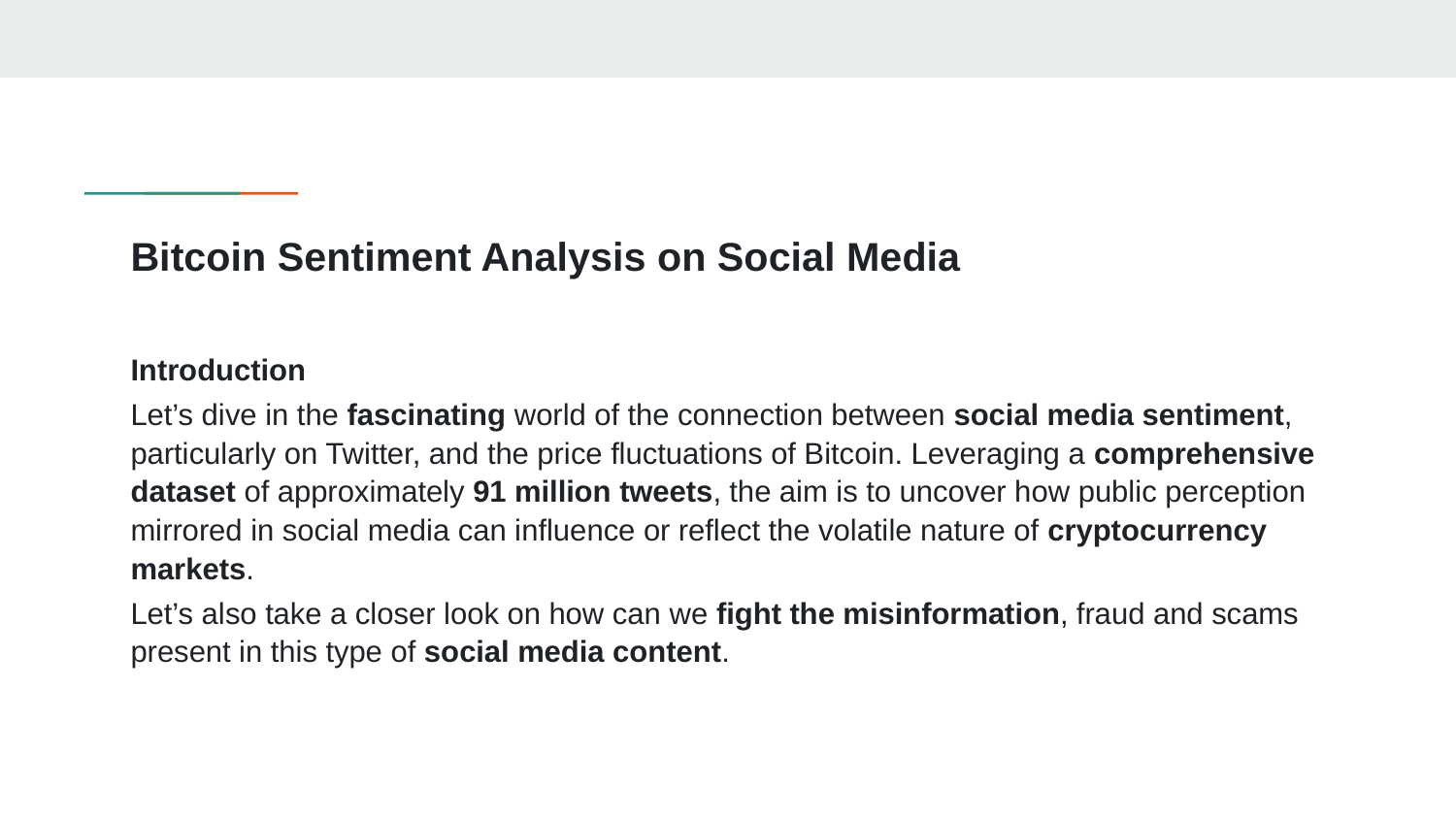

# Bitcoin Sentiment Analysis on Social Media

Introduction
Let’s dive in the fascinating world of the connection between social media sentiment, particularly on Twitter, and the price fluctuations of Bitcoin. Leveraging a comprehensive dataset of approximately 91 million tweets, the aim is to uncover how public perception mirrored in social media can influence or reflect the volatile nature of cryptocurrency markets.
Let’s also take a closer look on how can we fight the misinformation, fraud and scams present in this type of social media content.